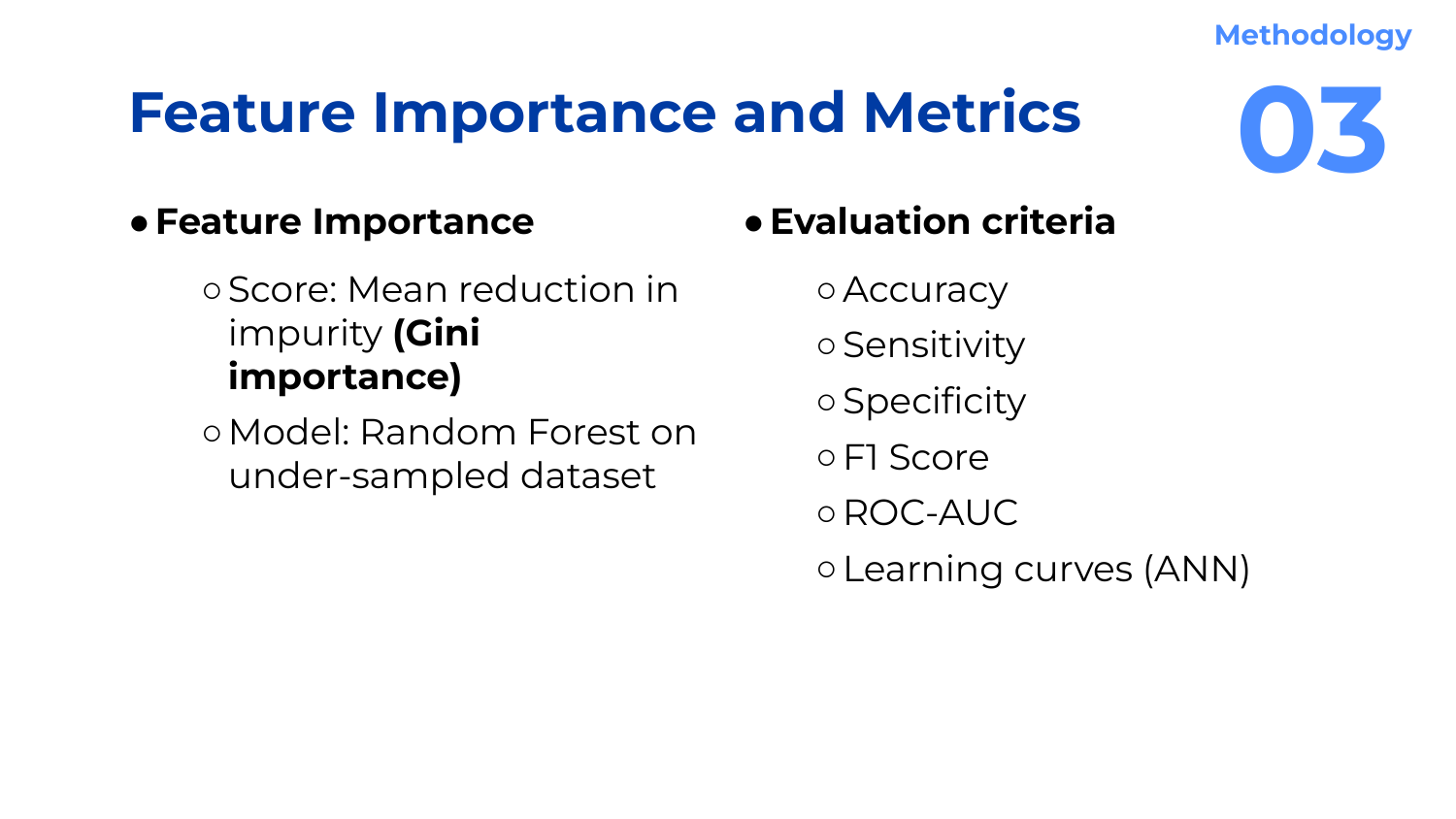

Methodology
03
# Feature Importance and Metrics
Feature Importance
Score: Mean reduction in impurity (Gini importance)
Model: Random Forest on under-sampled dataset

Evaluation criteria
Accuracy
Sensitivity
Specificity
F1 Score
ROC-AUC
Learning curves (ANN)